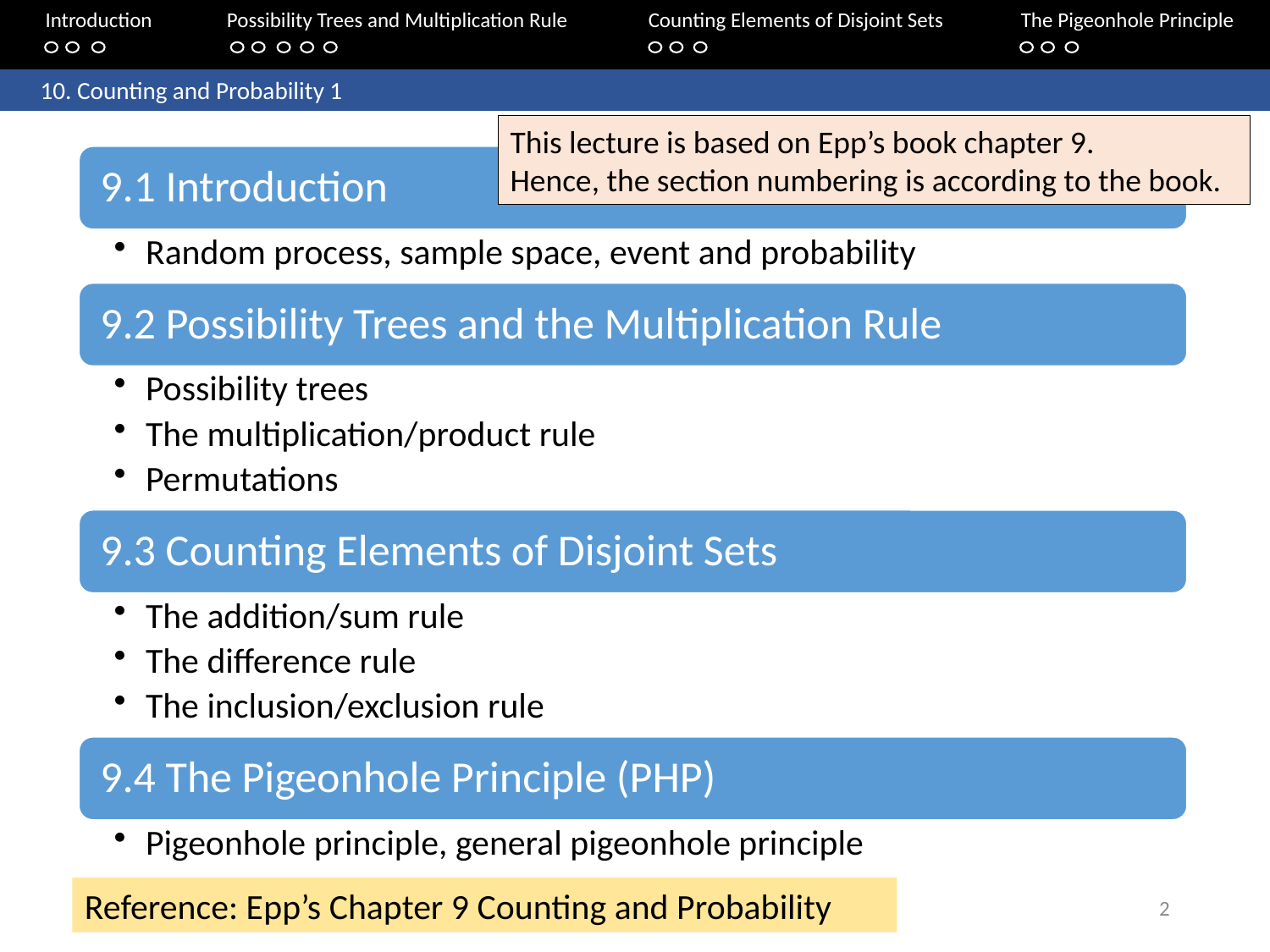

Introduction	Possibility Trees and Multiplication Rule	Counting Elements of Disjoint Sets		The Pigeonhole Principle

	10. Counting and Probability 1
This lecture is based on Epp’s book chapter 9.
Hence, the section numbering is according to the book.
9.1 Introduction
Random process, sample space, event and probability
9.2 Possibility Trees and the Multiplication Rule
Possibility trees
The multiplication/product rule
Permutations
9.3 Counting Elements of Disjoint Sets
The addition/sum rule
The difference rule
The inclusion/exclusion rule
9.4 The Pigeonhole Principle (PHP)
Pigeonhole principle, general pigeonhole principle
Reference: Epp’s Chapter 9 Counting and Probability
2